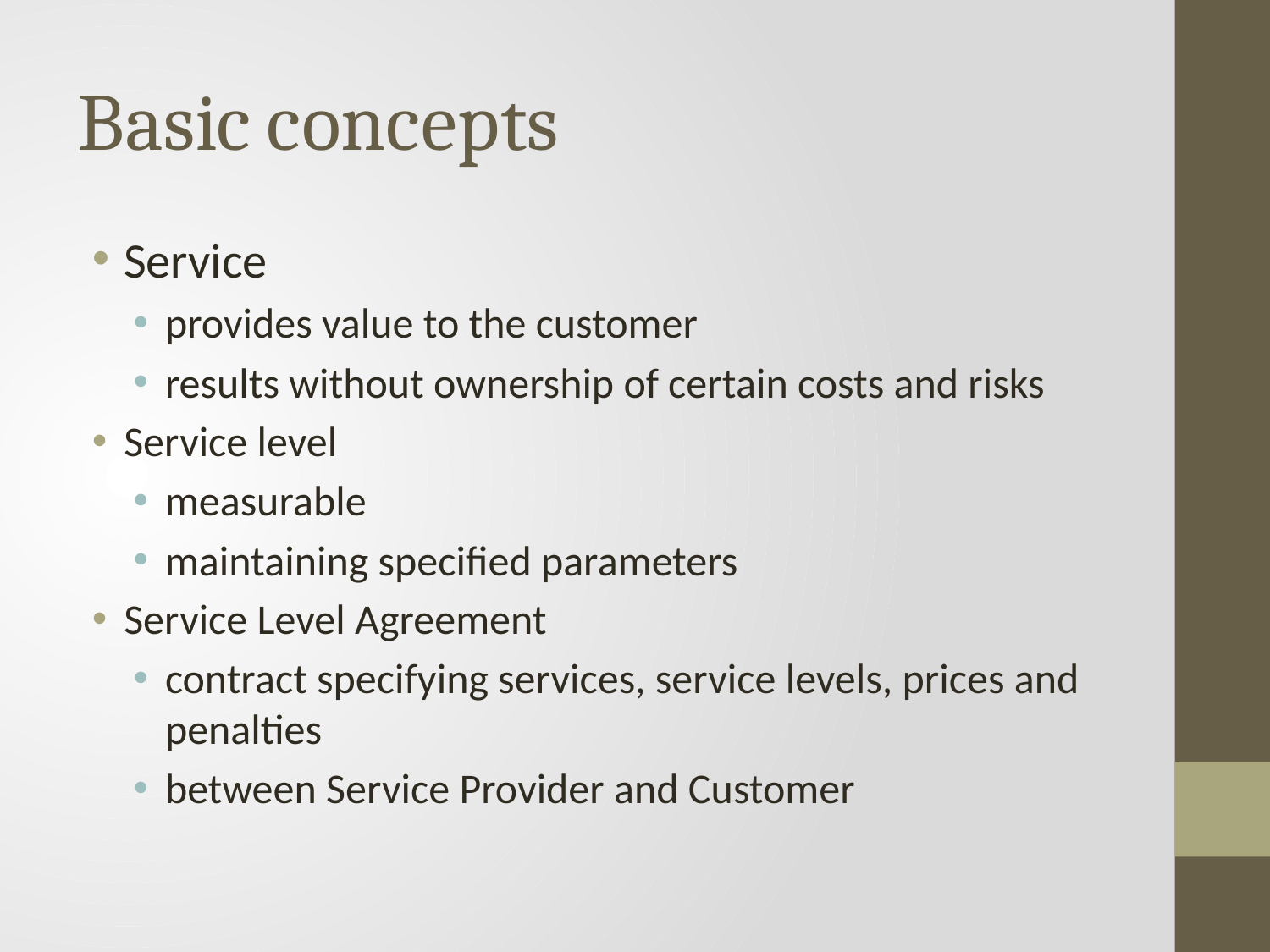

# Basic concepts
Service
provides value to the customer
results without ownership of certain costs and risks
Service level
measurable
maintaining specified parameters
Service Level Agreement
contract specifying services, service levels, prices and penalties
between Service Provider and Customer